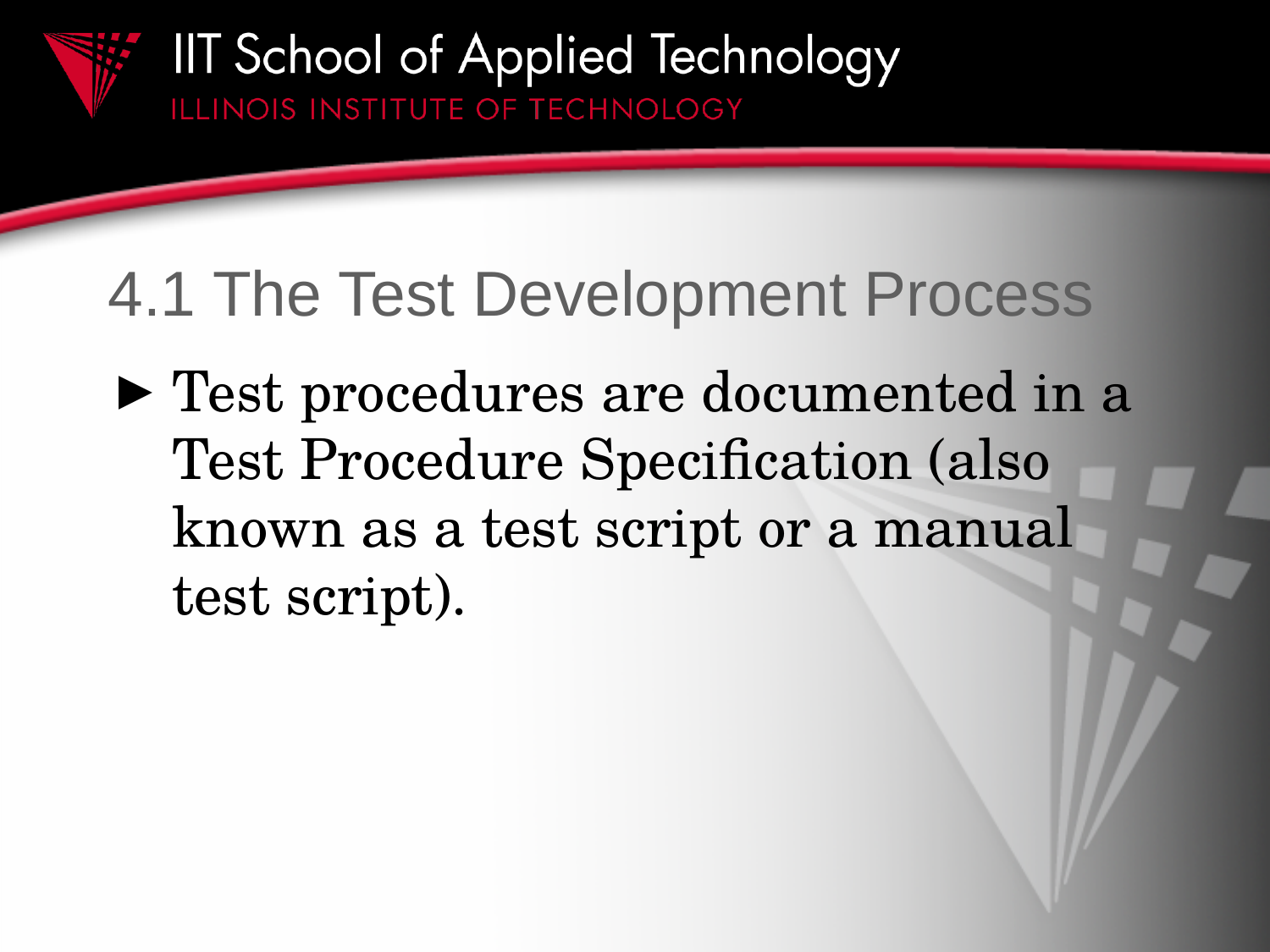

# 4.1 The Test Development Process
Test procedures are documented in a Test Procedure Specification (also known as a test script or a manual test script).